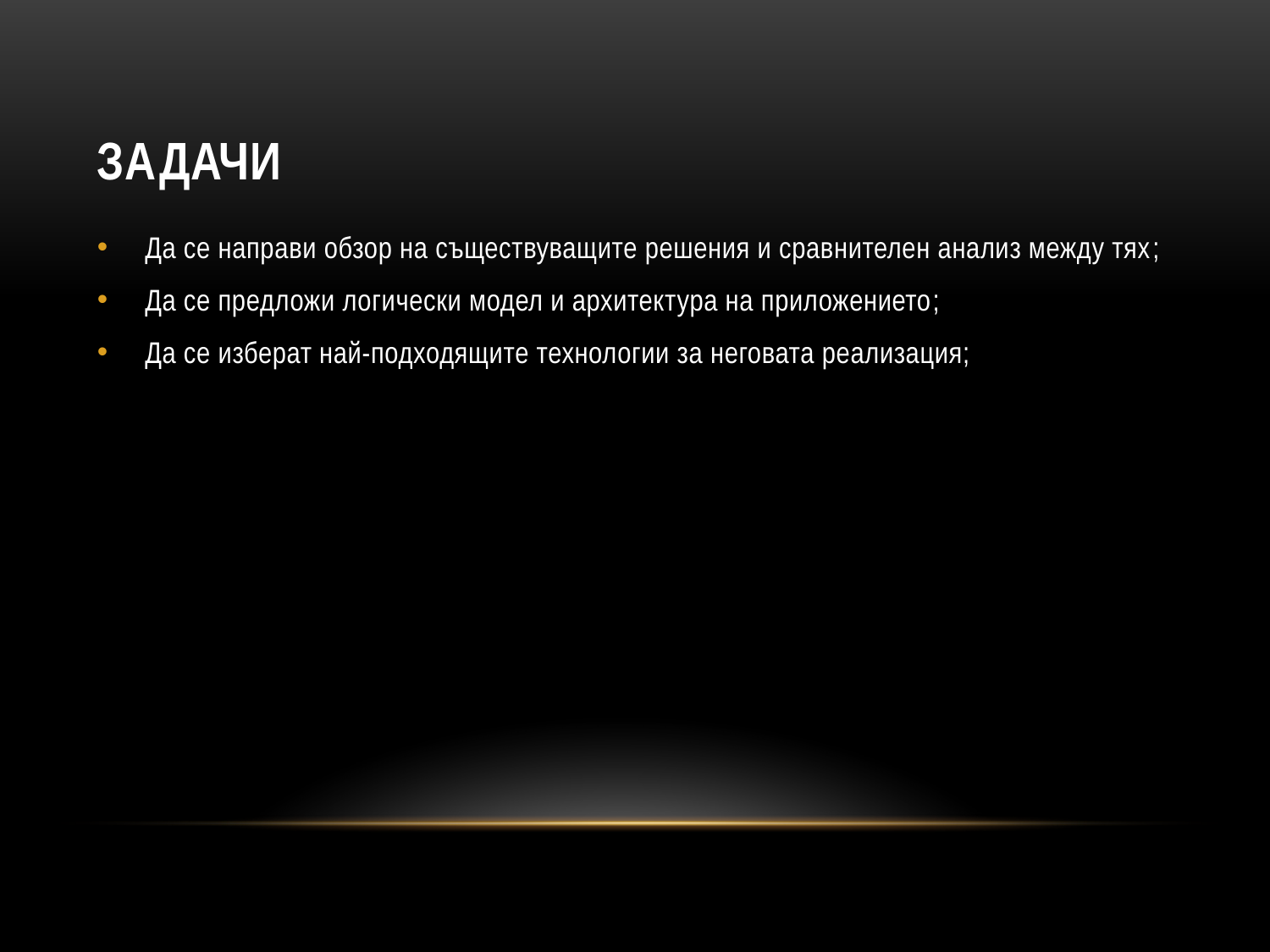

# Задачи
Да се направи обзор на съществуващите решения и сравнителен анализ между тях;
Да се предложи логически модел и архитектура на приложението;
Да се изберат най-подходящите технологии за неговата реализация;